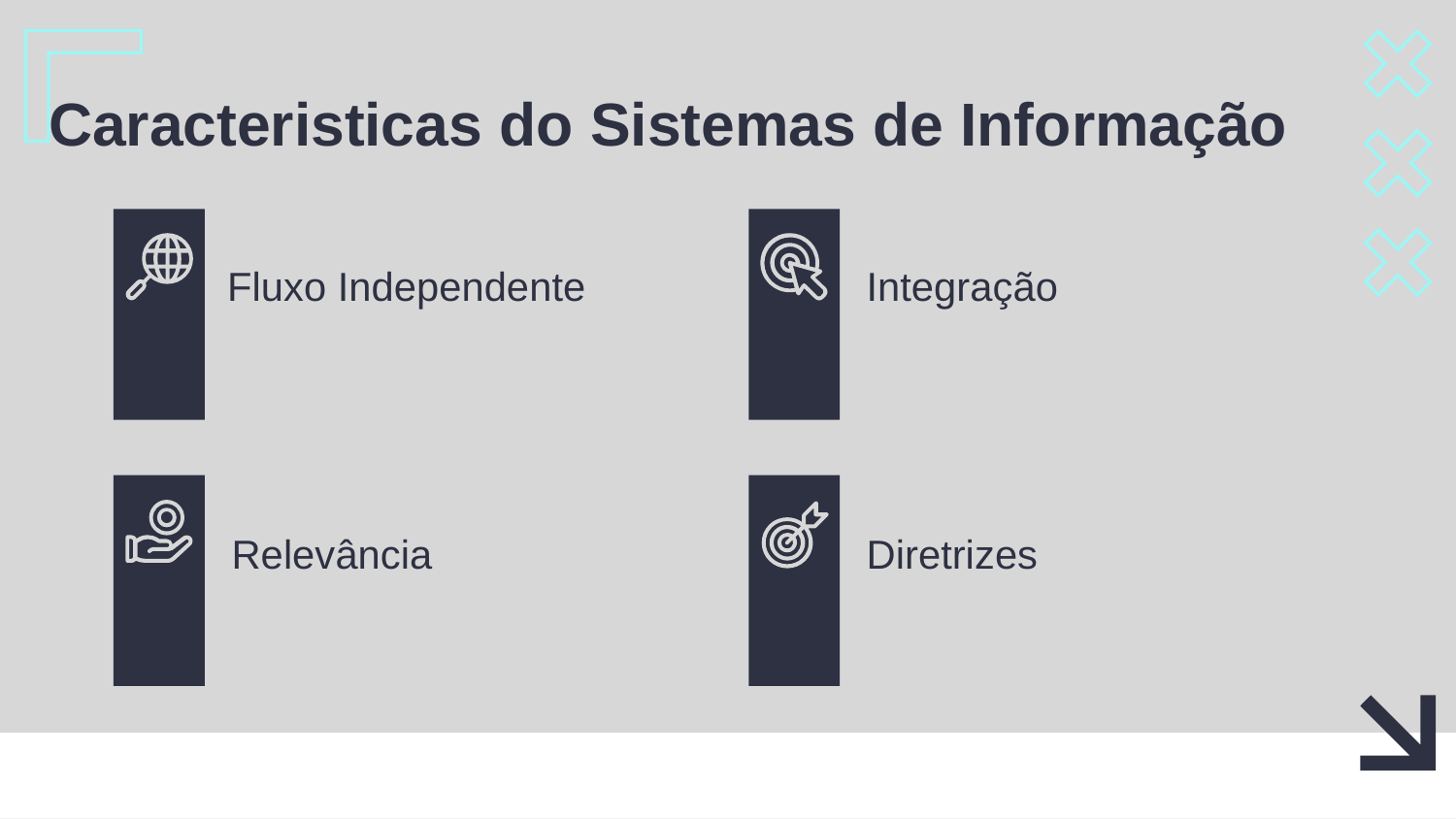

# Caracteristicas do Sistemas de Informação
Fluxo Independente
Integração

Relevância

Diretrizes